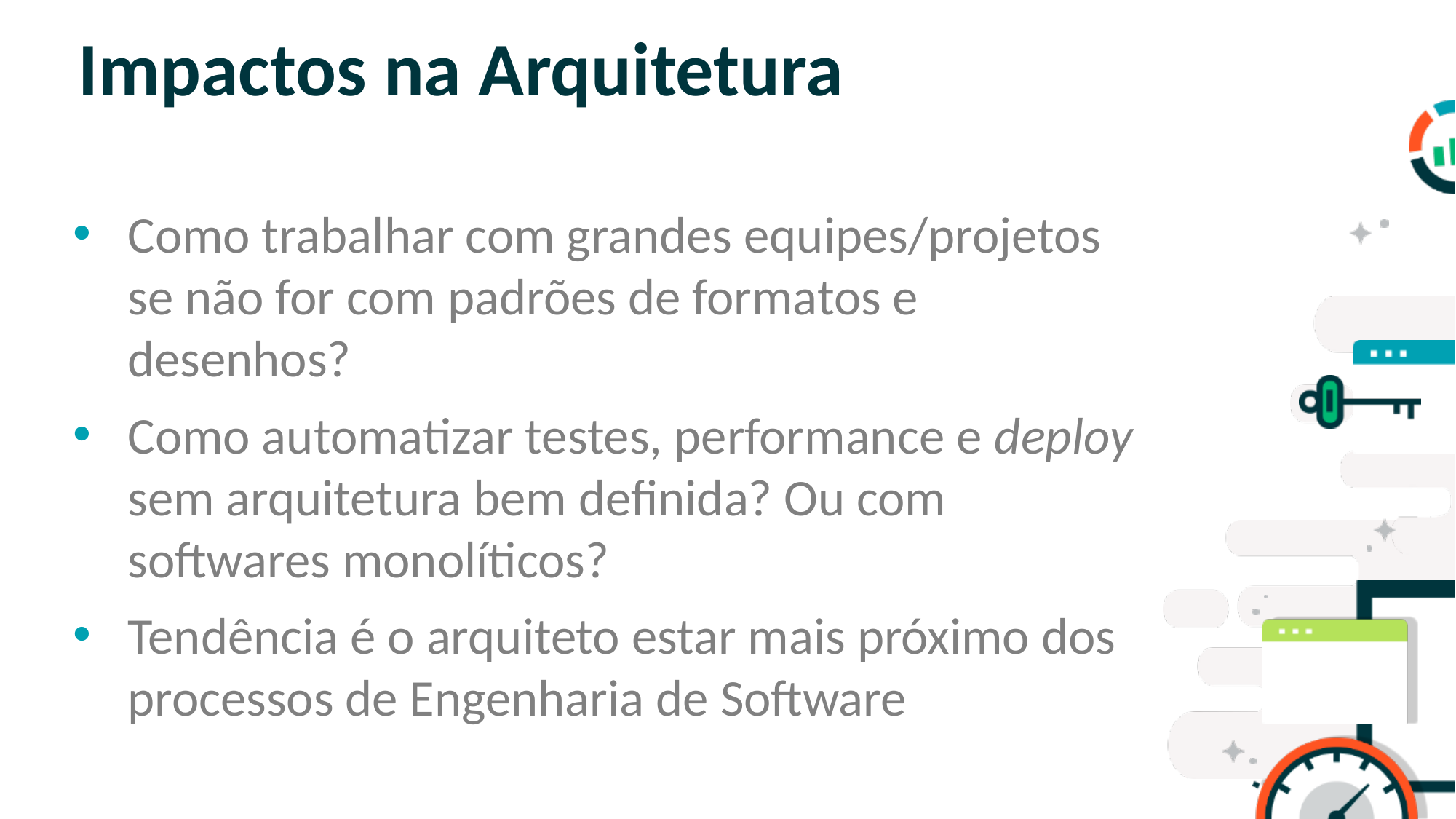

# Impactos na Arquitetura
Como trabalhar com grandes equipes/projetos se não for com padrões de formatos e desenhos?
Como automatizar testes, performance e deploy sem arquitetura bem definida? Ou com softwares monolíticos?
Tendência é o arquiteto estar mais próximo dos processos de Engenharia de Software
SLIDE PARA TEXTO CORRIDO
OBS: NÃO É ACONSELHÁVEL COLOCAR
MUITO TEXTO NOS SLIDES